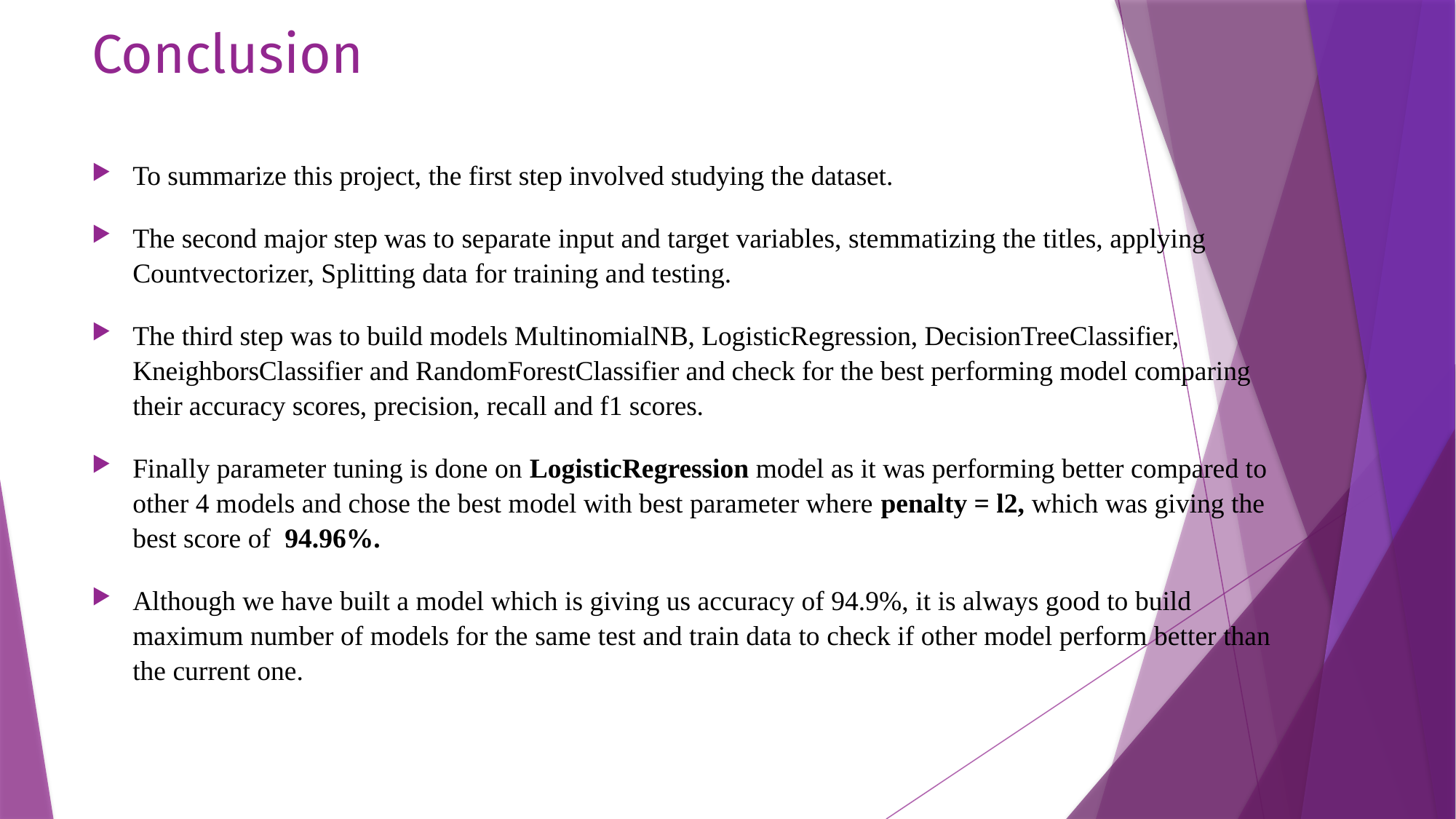

# Conclusion
To summarize this project, the first step involved studying the dataset.
The second major step was to separate input and target variables, stemmatizing the titles, applying Countvectorizer, Splitting data for training and testing.
The third step was to build models MultinomialNB, LogisticRegression, DecisionTreeClassifier, KneighborsClassifier and RandomForestClassifier and check for the best performing model comparing their accuracy scores, precision, recall and f1 scores.
Finally parameter tuning is done on LogisticRegression model as it was performing better compared to other 4 models and chose the best model with best parameter where penalty = l2, which was giving the best score of  94.96%.
Although we have built a model which is giving us accuracy of 94.9%, it is always good to build maximum number of models for the same test and train data to check if other model perform better than the current one.